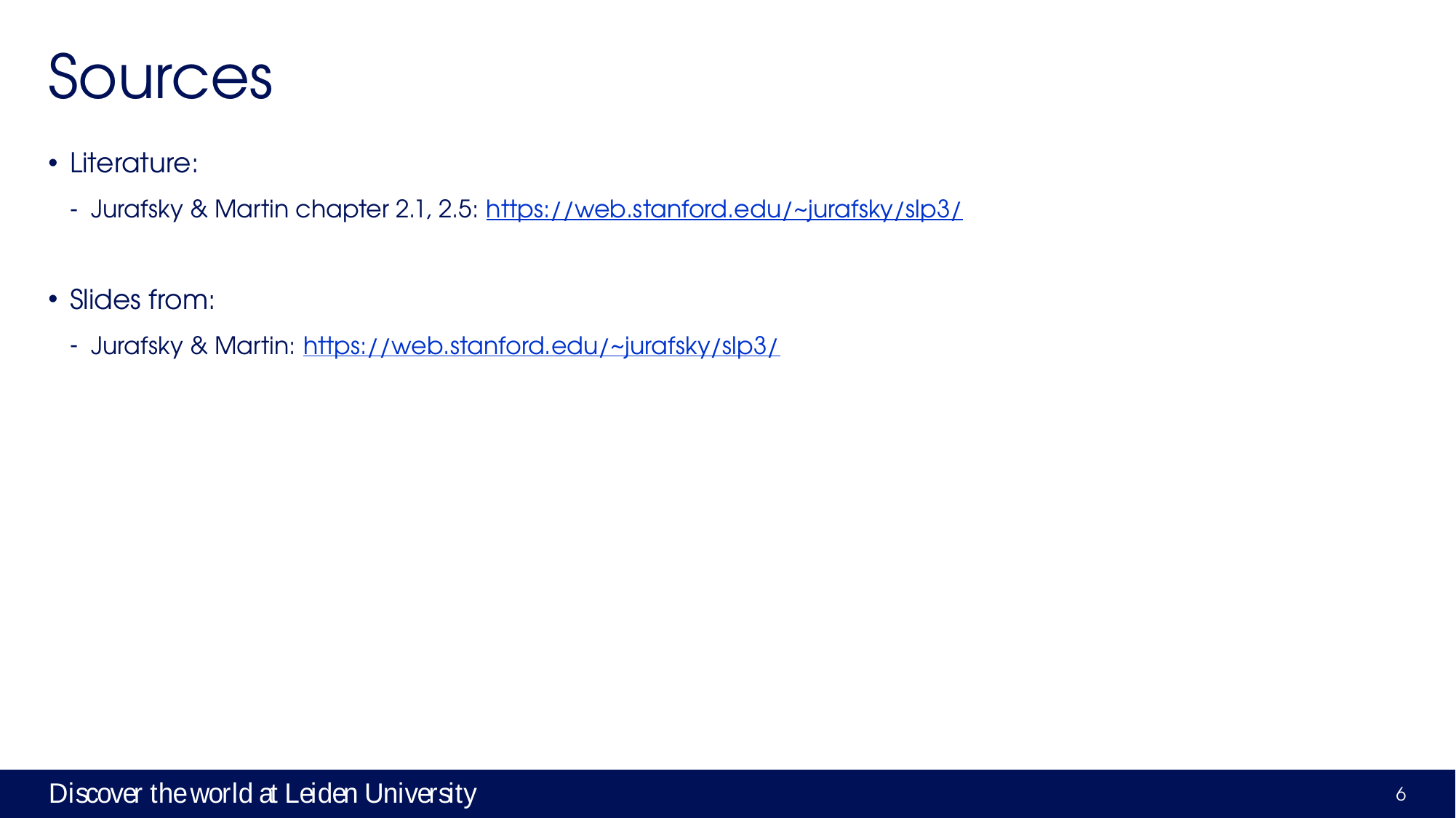

# Sources
Literature:
Jurafsky & Martin chapter 2.1, 2.5: https://web.stanford.edu/~jurafsky/slp3/

Slides from:
Jurafsky & Martin: https://web.stanford.edu/~jurafsky/slp3/
6